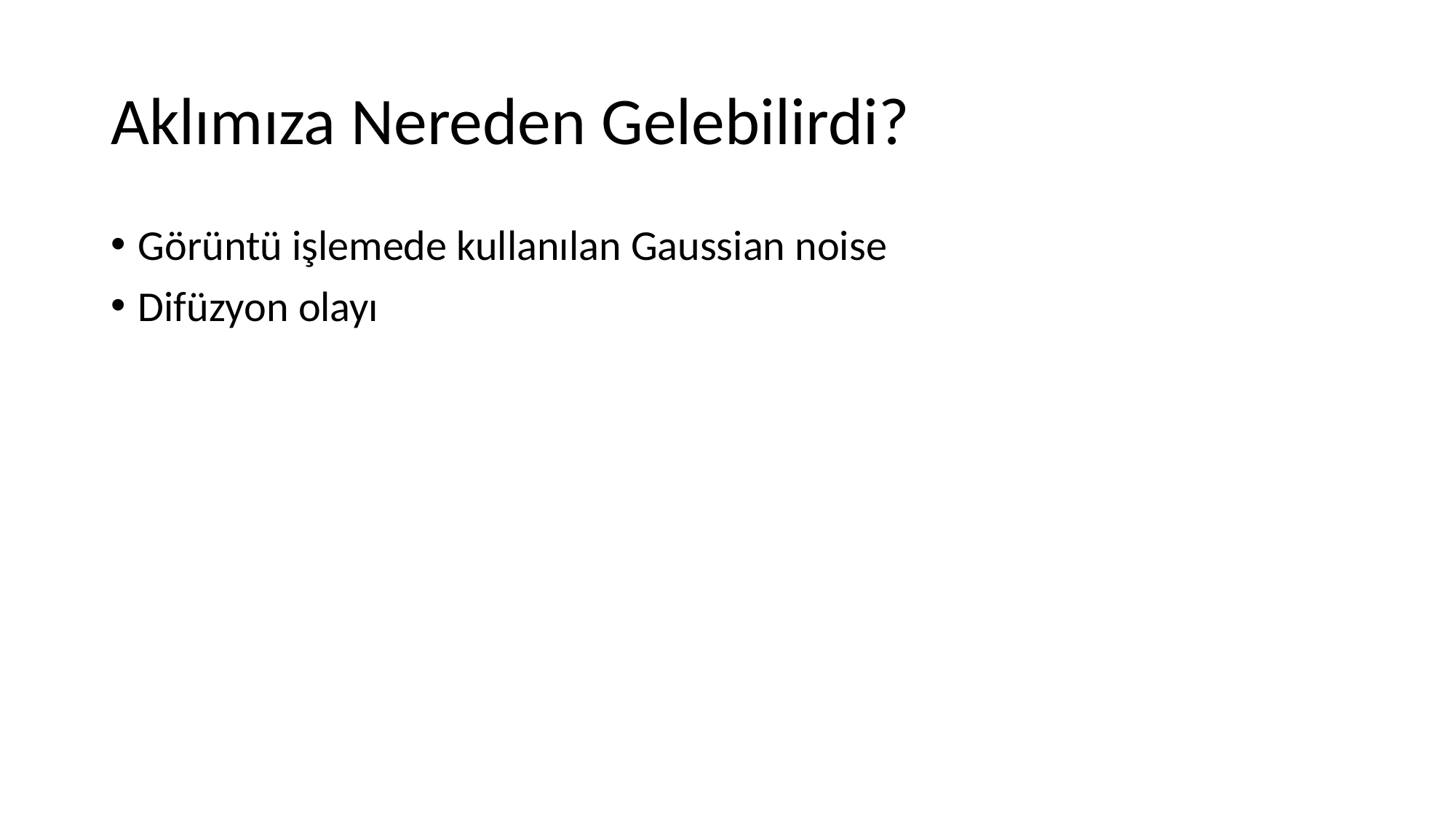

# Aklımıza Nereden Gelebilirdi?
Görüntü işlemede kullanılan Gaussian noise
Difüzyon olayı